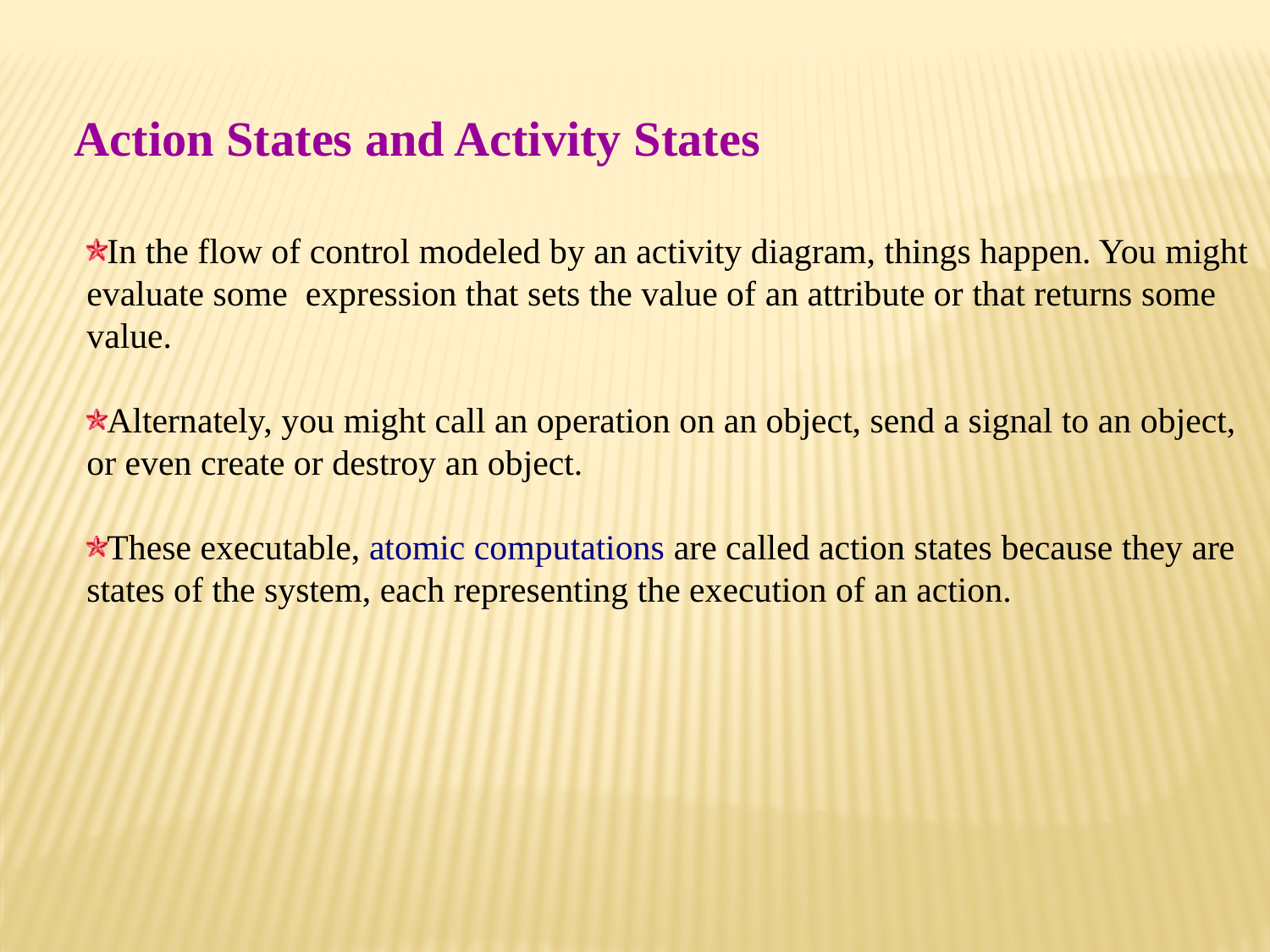

Action States and Activity States

In the flow of control modeled by an activity diagram, things happen. You might evaluate some  expression that sets the value of an attribute or that returns some value.

Alternately, you might call an operation on an object, send a signal to an object, or even create or destroy an object.

These executable, atomic computations are called action states because they are states of the system, each representing the execution of an action.